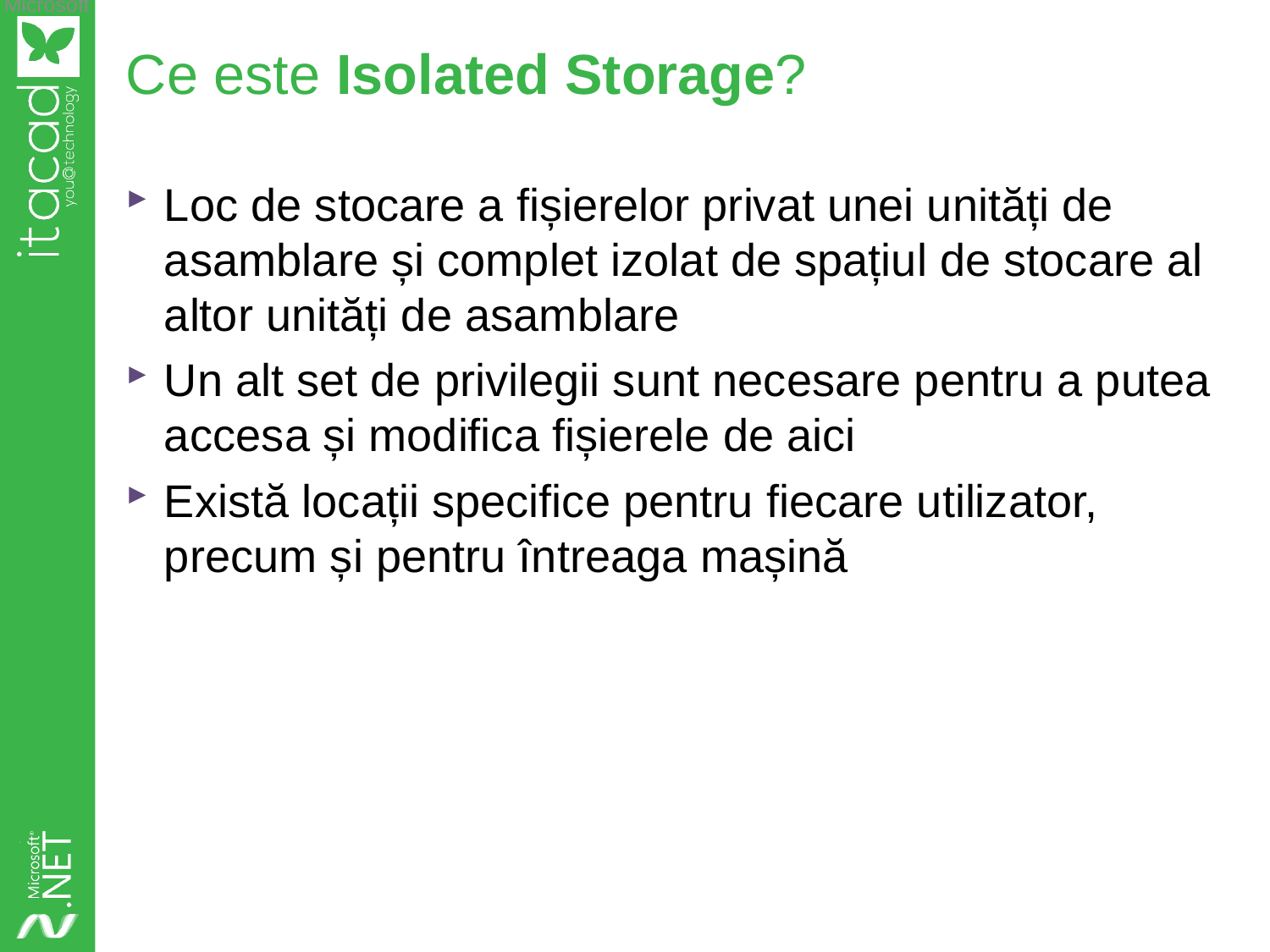

# Ce este Isolated Storage?
Loc de stocare a fișierelor privat unei unități de asamblare și complet izolat de spațiul de stocare al altor unități de asamblare
Un alt set de privilegii sunt necesare pentru a putea accesa și modifica fișierele de aici
Există locații specifice pentru fiecare utilizator, precum și pentru întreaga mașină
Academia Microsoft